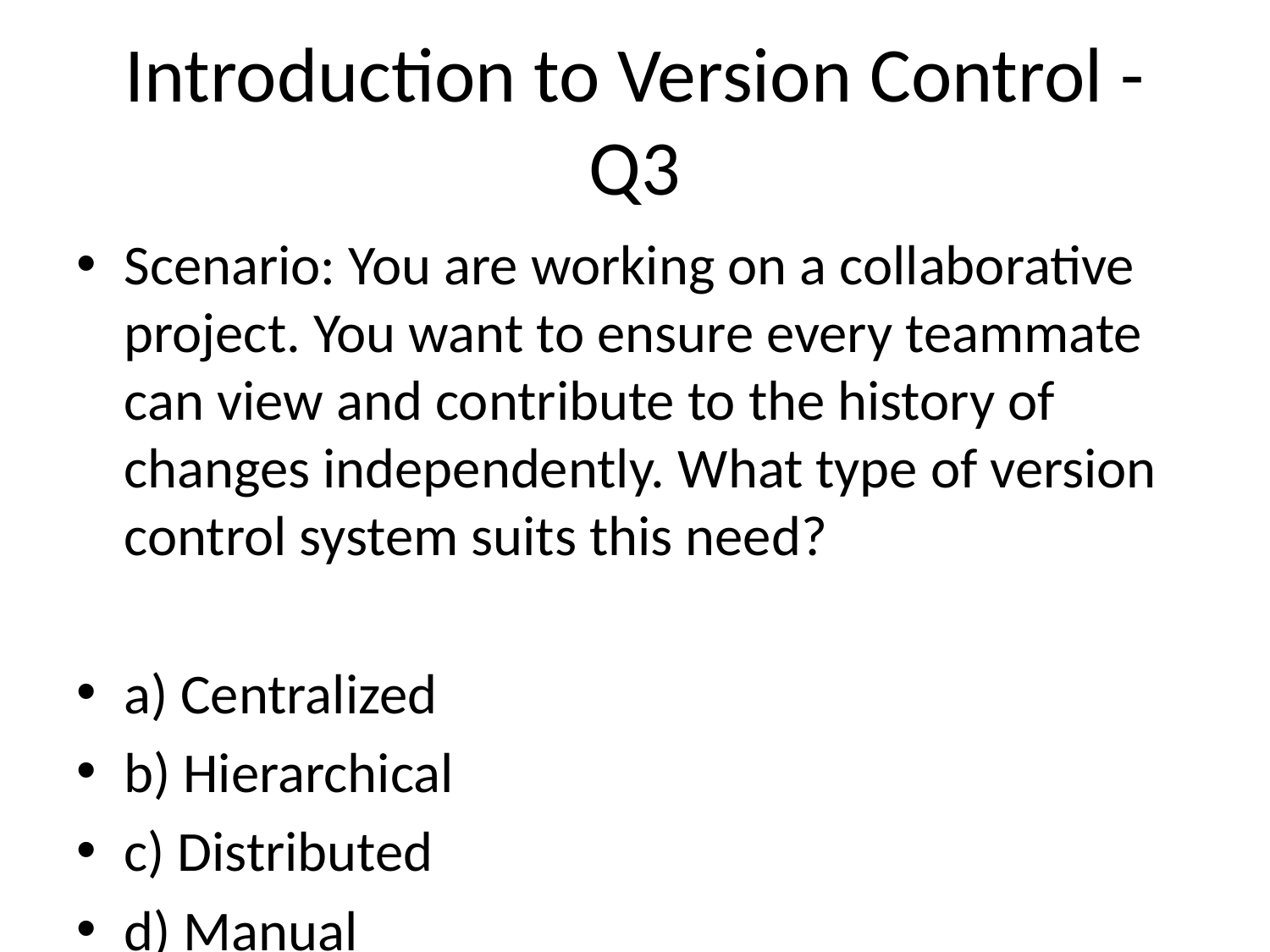

# Introduction to Version Control - Q3
Scenario: You are working on a collaborative project. You want to ensure every teammate can view and contribute to the history of changes independently. What type of version control system suits this need?

a) Centralized
b) Hierarchical
c) Distributed
d) Manual